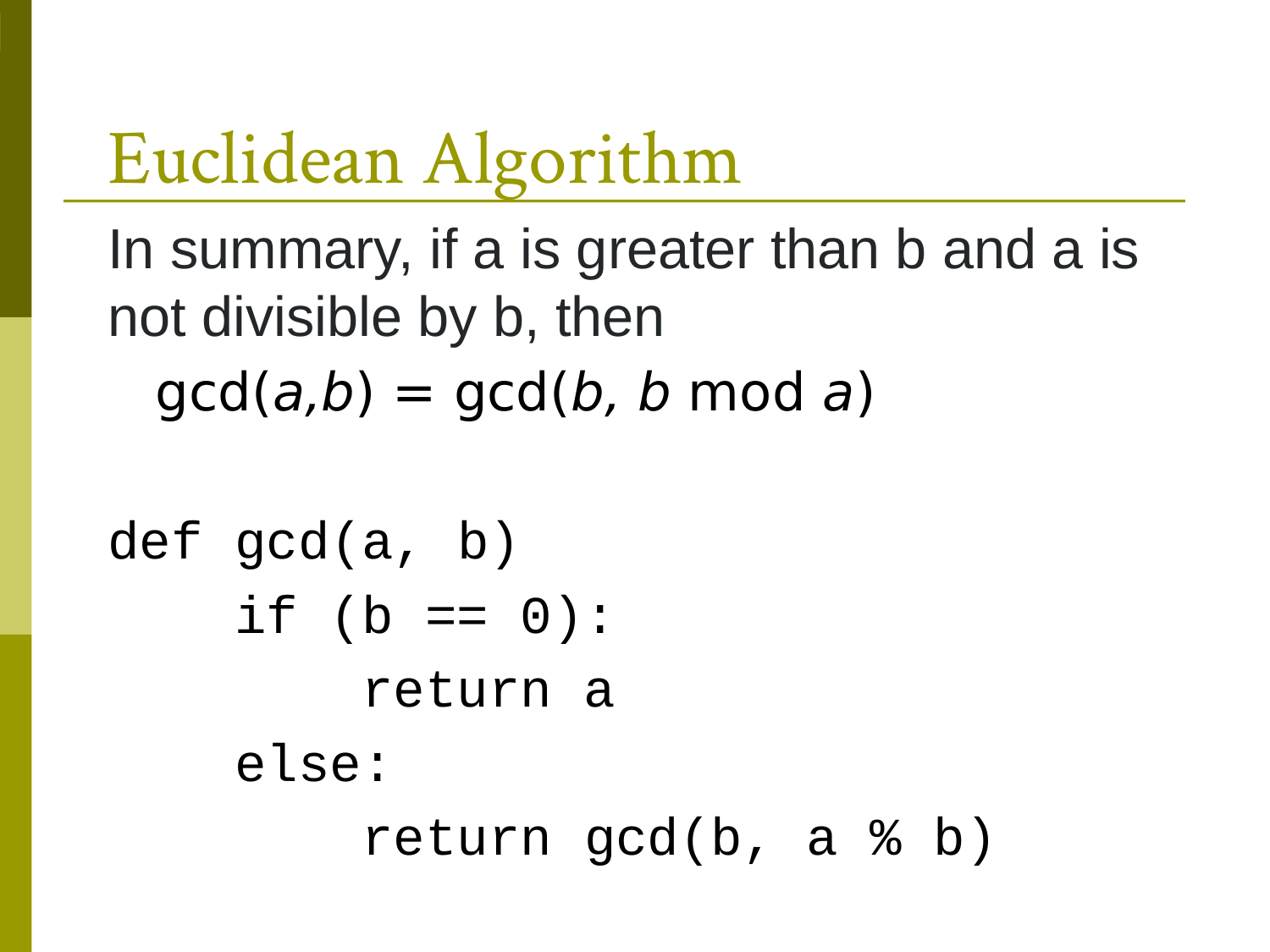

# Euclidean Algorithm
In summary, if a is greater than b and a is not divisible by b, then
	gcd(a,b) = gcd(b, b mod a)

def gcd(a, b)
    if (b == 0):
        return a
    else:
        return gcd(b, a % b)